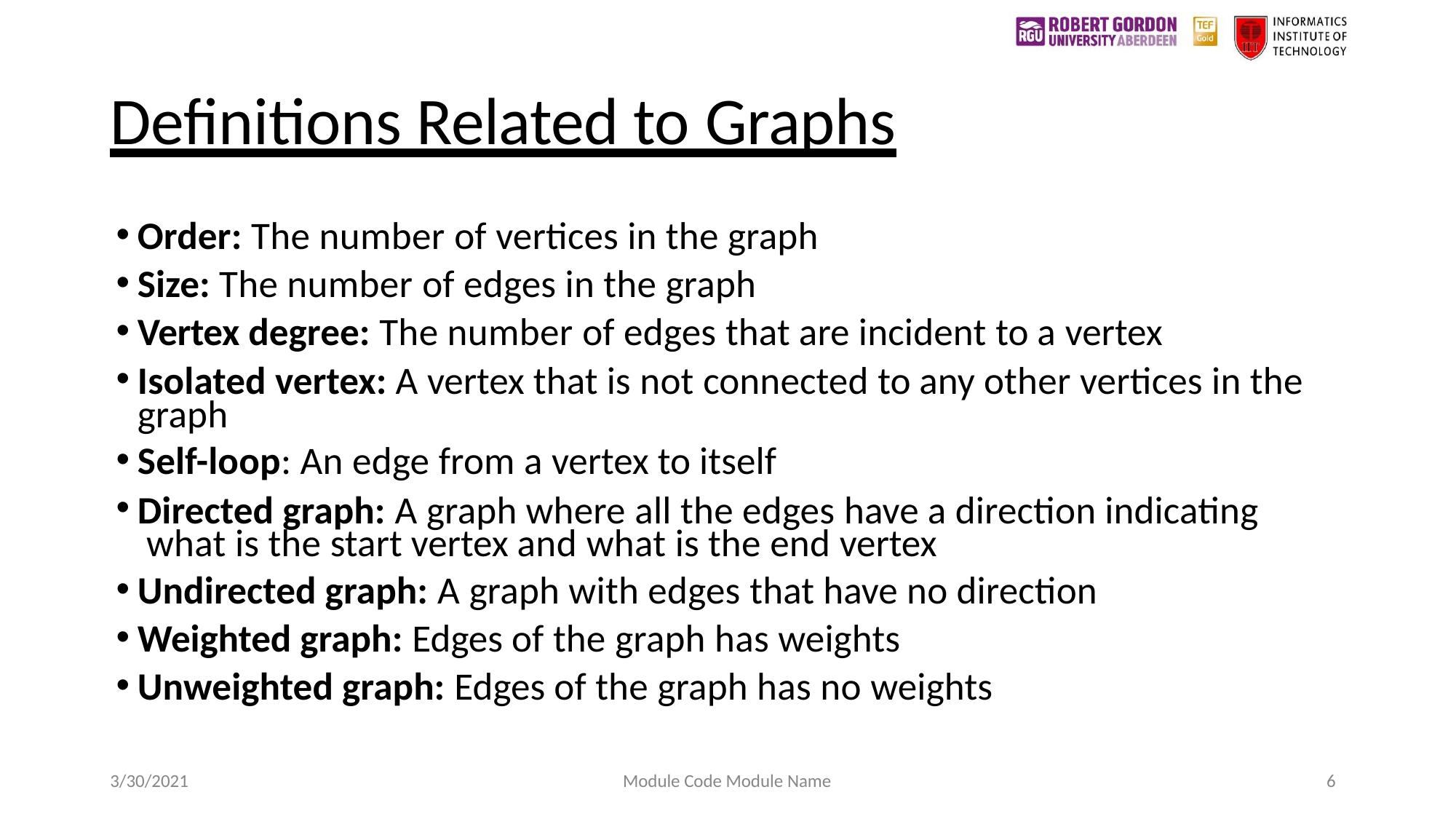

# Definitions Related to Graphs
Order: The number of vertices in the graph
Size: The number of edges in the graph
Vertex degree: The number of edges that are incident to a vertex
Isolated vertex: A vertex that is not connected to any other vertices in the  graph
Self-loop: An edge from a vertex to itself
Directed graph: A graph where all the edges have a direction indicating  what is the start vertex and what is the end vertex
Undirected graph: A graph with edges that have no direction
Weighted graph: Edges of the graph has weights
Unweighted graph: Edges of the graph has no weights
3/30/2021
Module Code Module Name
6